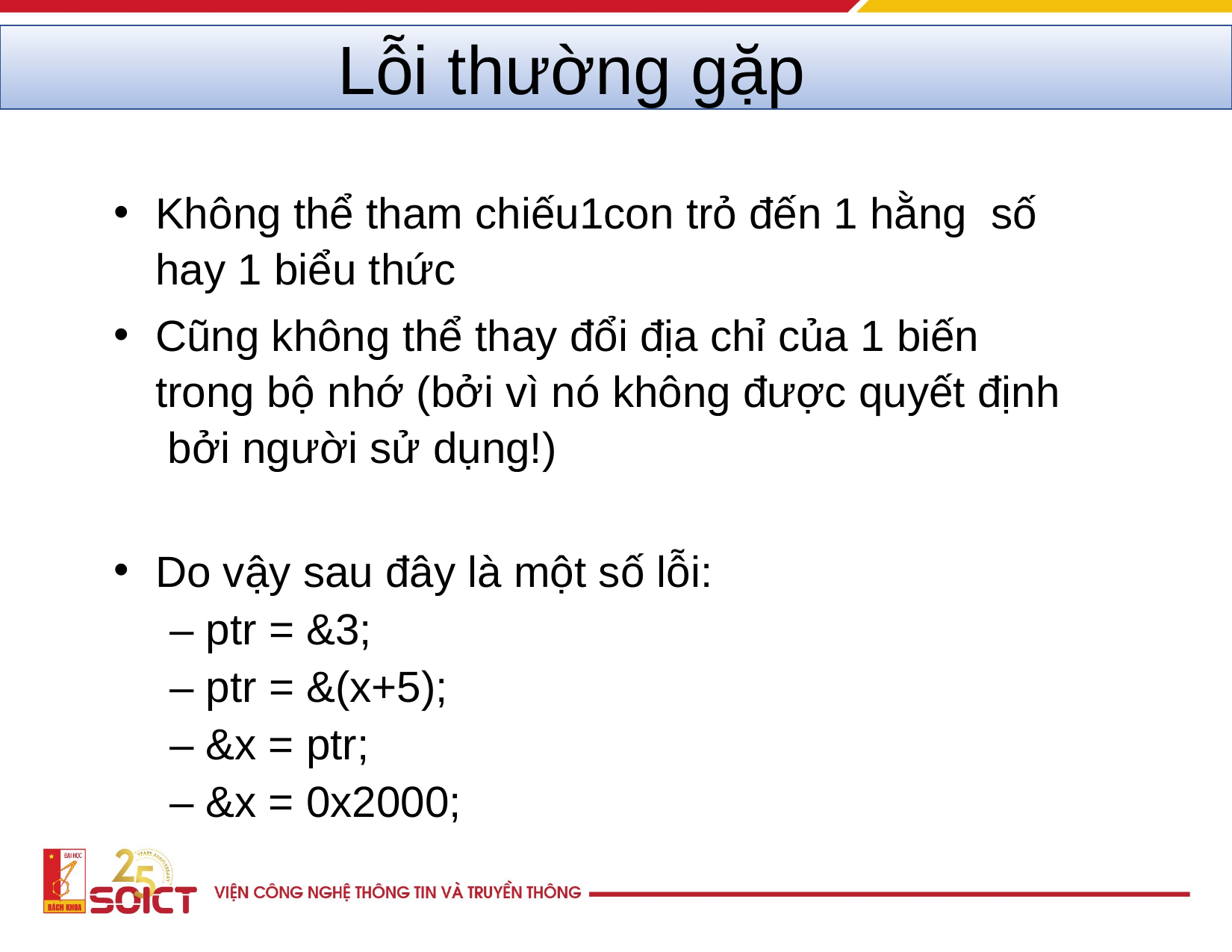

# Lỗi thường gặp

Không thể tham chiếu1con trỏ đến 1 hằng  số hay 1 biểu thức
Cũng không thể thay đổi địa chỉ của 1 biến  trong bộ nhớ (bởi vì nó không được quyết định  bởi người sử dụng!)

Do vậy sau đây là một số lỗi:
– ptr = &3;
– ptr = &(x+5);
– &x = ptr;
– &x = 0x2000;